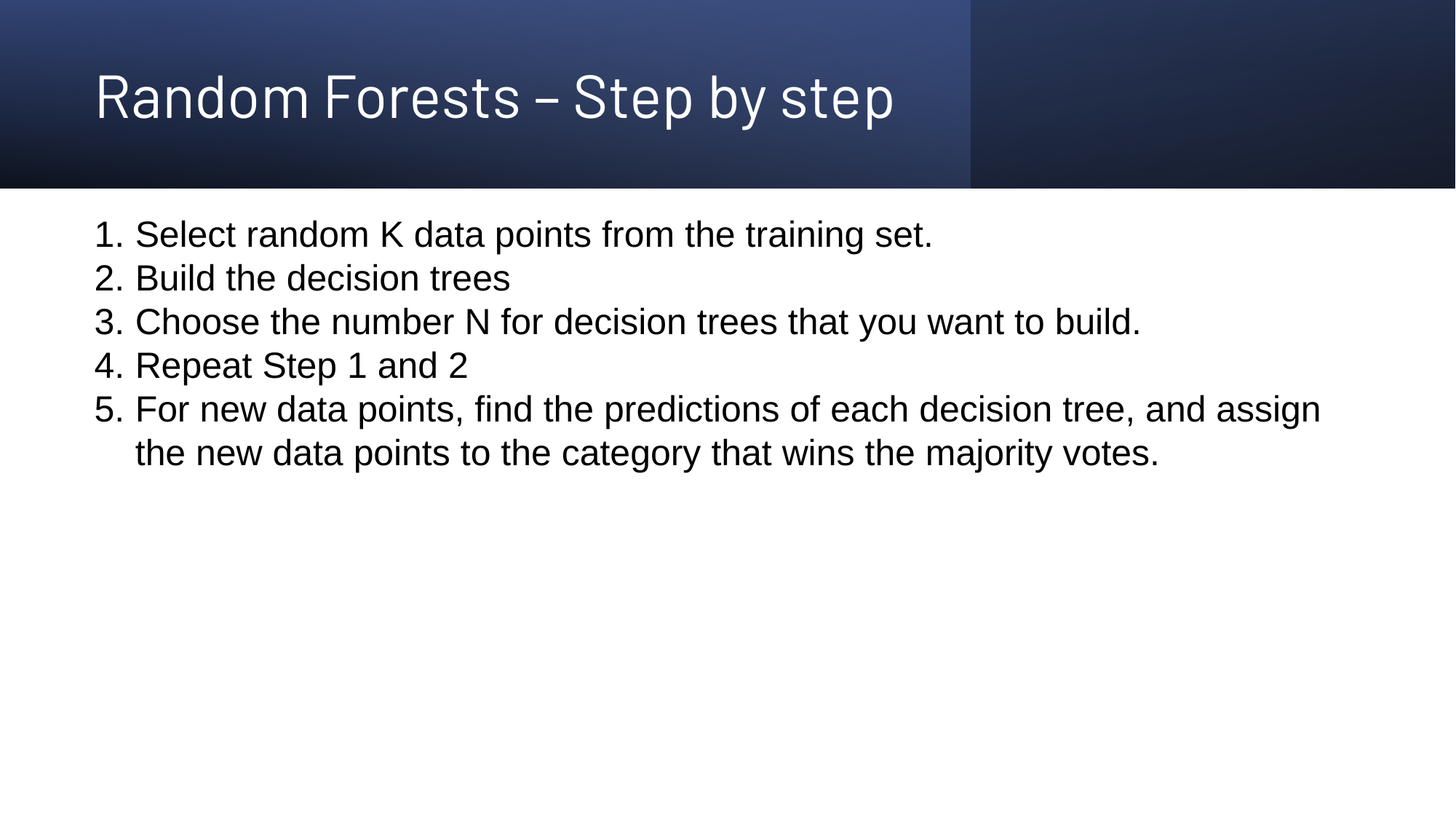

# Random Forests – Step by step
Select random K data points from the training set.
Build the decision trees
Choose the number N for decision trees that you want to build.
Repeat Step 1 and 2
For new data points, find the predictions of each decision tree, and assign
the new data points to the category that wins the majority votes.